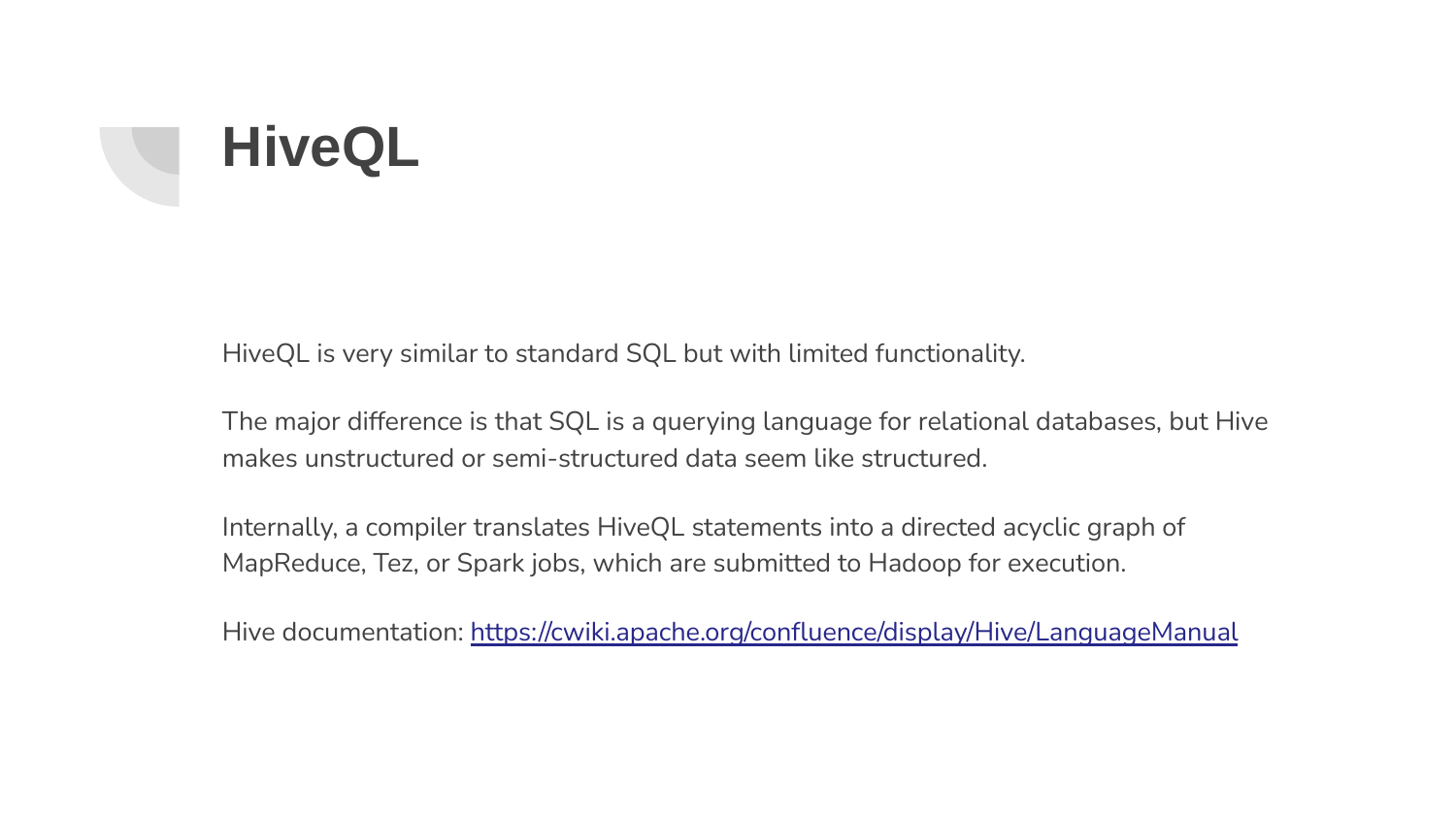

# HiveQL
HiveQL is very similar to standard SQL but with limited functionality.
The major difference is that SQL is a querying language for relational databases, but Hive makes unstructured or semi-structured data seem like structured.
Internally, a compiler translates HiveQL statements into a directed acyclic graph of MapReduce, Tez, or Spark jobs, which are submitted to Hadoop for execution.
Hive documentation: https://cwiki.apache.org/confluence/display/Hive/LanguageManual